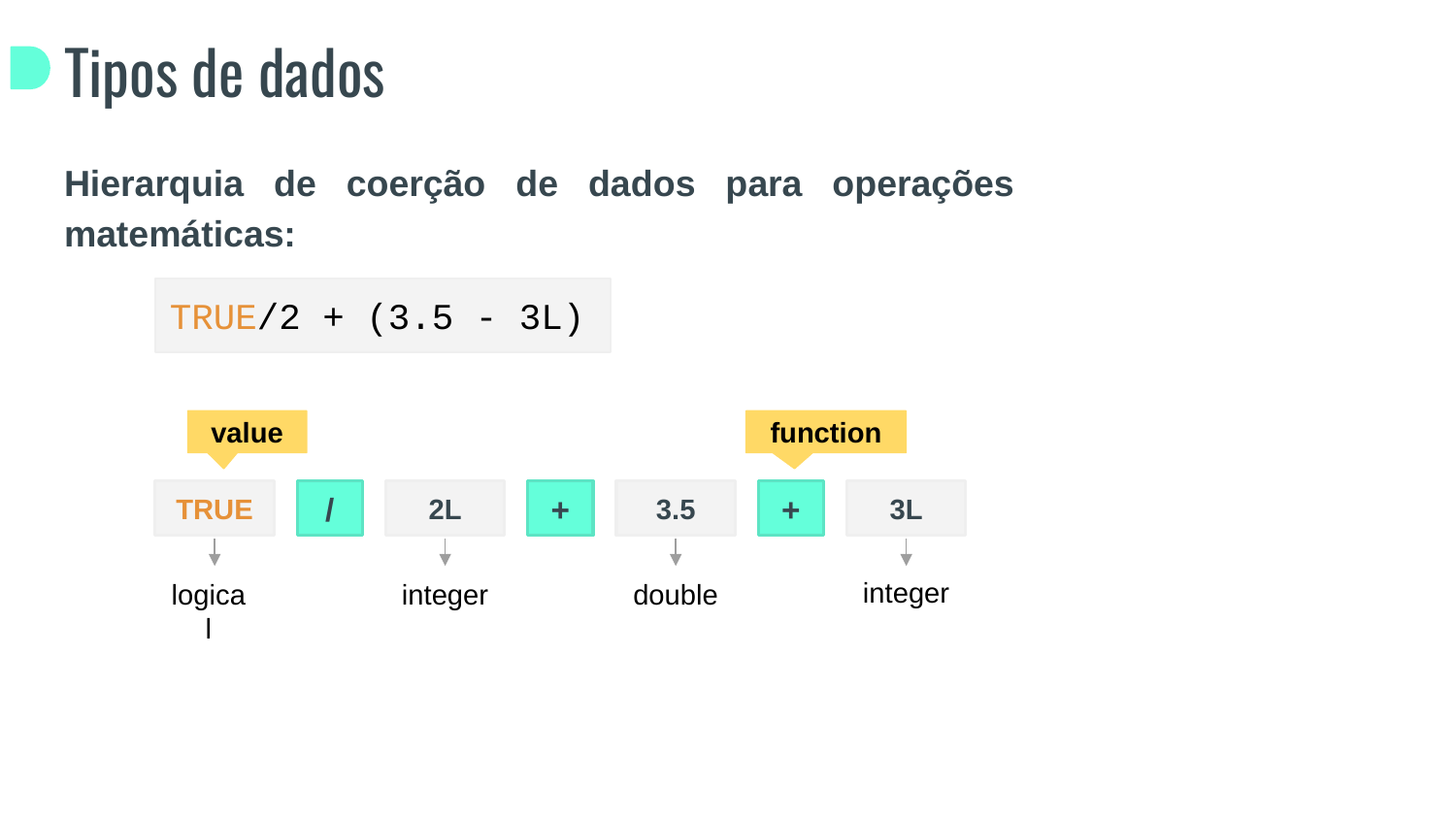

# Tipos de dados

Hierarquia de coerção de dados para operações matemáticas:
TRUE/2 + (3.5 - 3L)

value
function
TRUE
/
2L
+
3.5
+
3L
integer
logical
integer
double